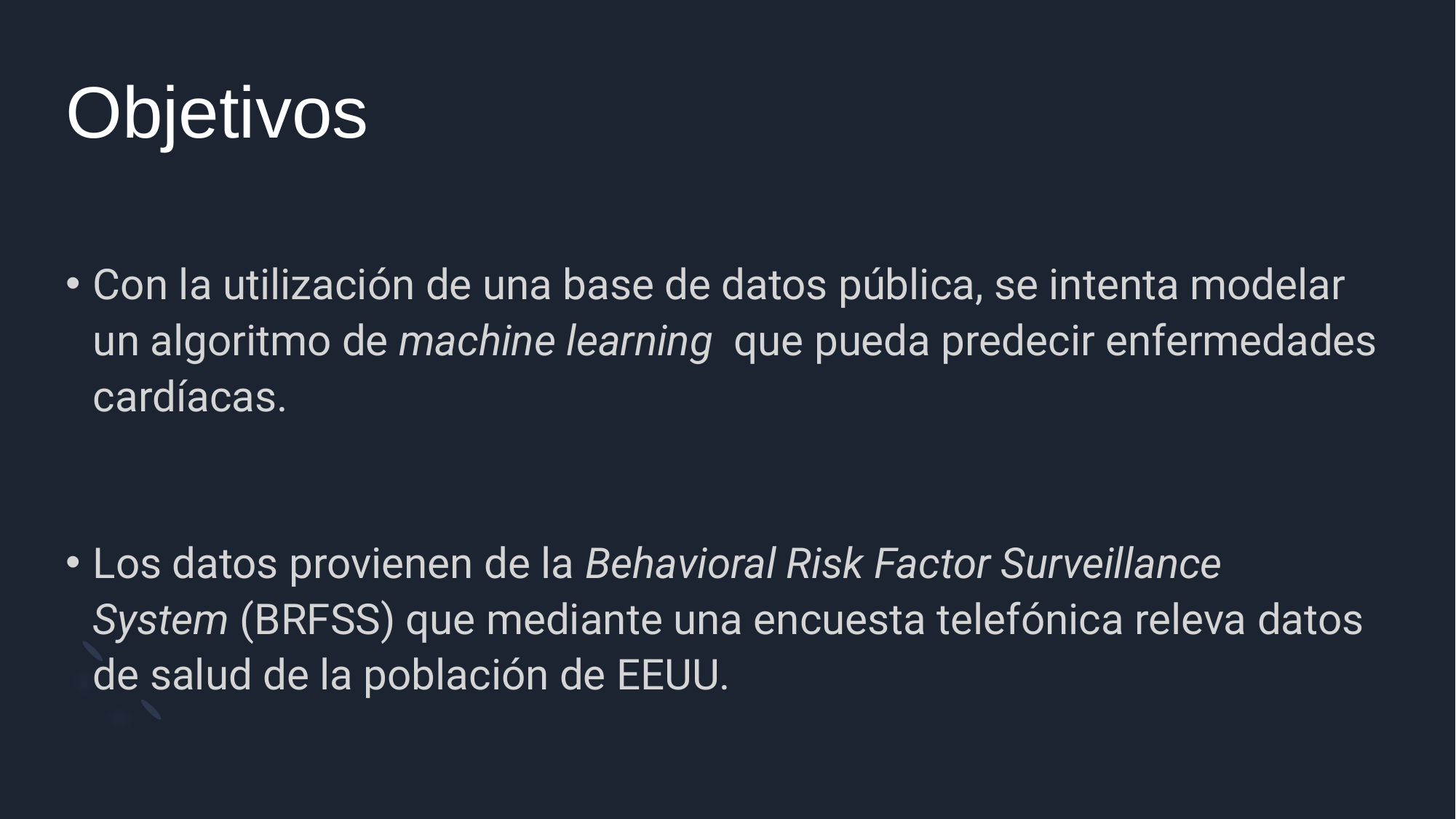

# Objetivos
Con la utilización de una base de datos pública, se intenta modelar un algoritmo de machine learning  que pueda predecir enfermedades cardíacas.

Los datos provienen de la Behavioral Risk Factor Surveillance System (BRFSS) que mediante una encuesta telefónica releva datos de salud de la población de EEUU.